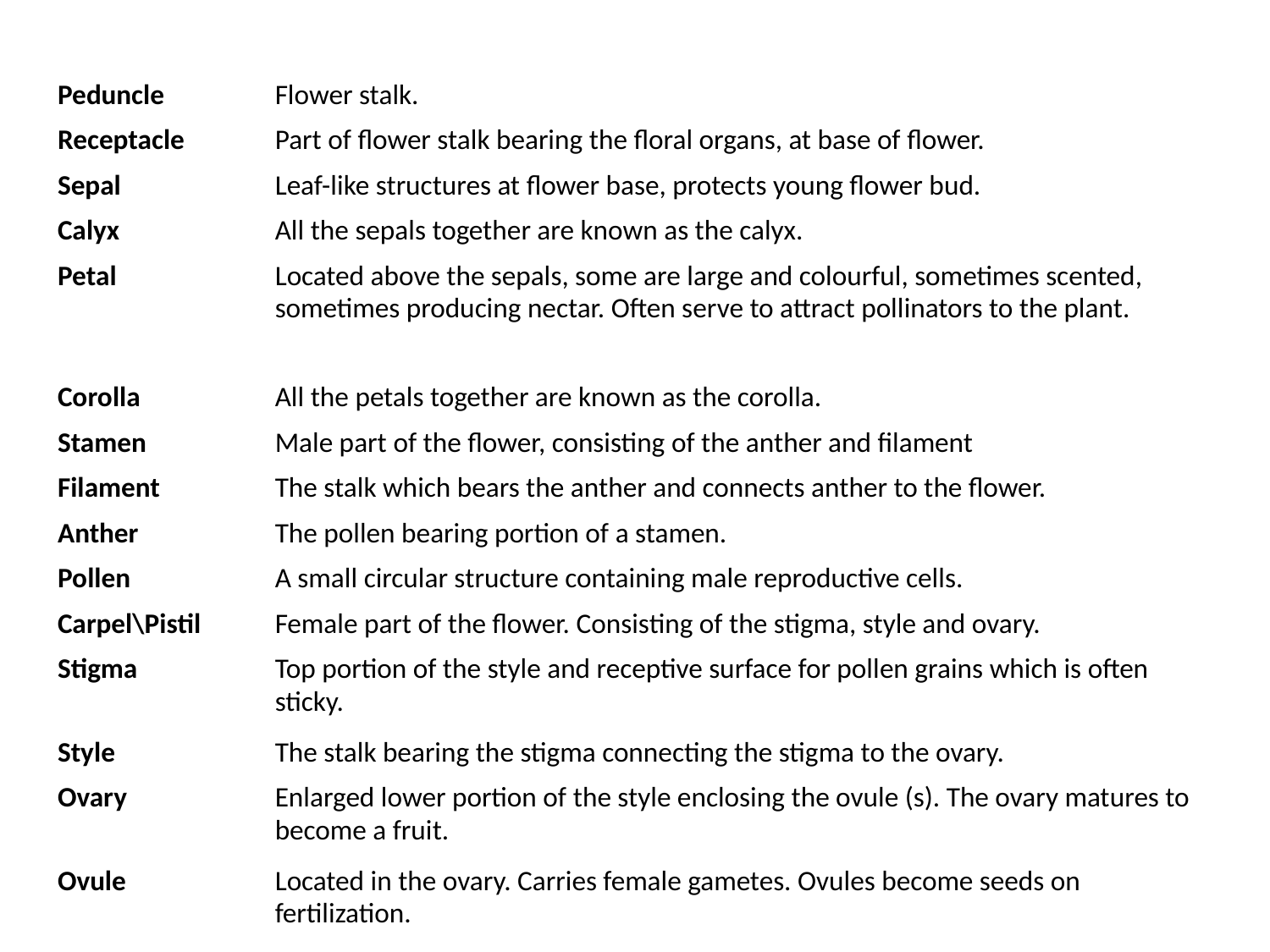

| Flower Part | Form and Function |
| --- | --- |
| Peduncle | Flower stalk. |
| Receptacle | Part of flower stalk bearing the floral organs, at base of flower. |
| Sepal | Leaf-like structures at flower base, protects young flower bud. |
| Calyx | All the sepals together are known as the calyx. |
| Petal | Located above the sepals, some are large and colourful, sometimes scented, sometimes producing nectar. Often serve to attract pollinators to the plant. |
| Corolla | All the petals together are known as the corolla. |
| Stamen | Male part of the flower, consisting of the anther and filament |
| Filament | The stalk which bears the anther and connects anther to the flower. |
| Anther | The pollen bearing portion of a stamen. |
| Pollen | A small circular structure containing male reproductive cells. |
| Carpel\Pistil | Female part of the flower. Consisting of the stigma, style and ovary. |
| Stigma | Top portion of the style and receptive surface for pollen grains which is often sticky. |
| Style | The stalk bearing the stigma connecting the stigma to the ovary. |
| Ovary | Enlarged lower portion of the style enclosing the ovule (s). The ovary matures to become a fruit. |
| Ovule | Located in the ovary. Carries female gametes. Ovules become seeds on fertilization. |